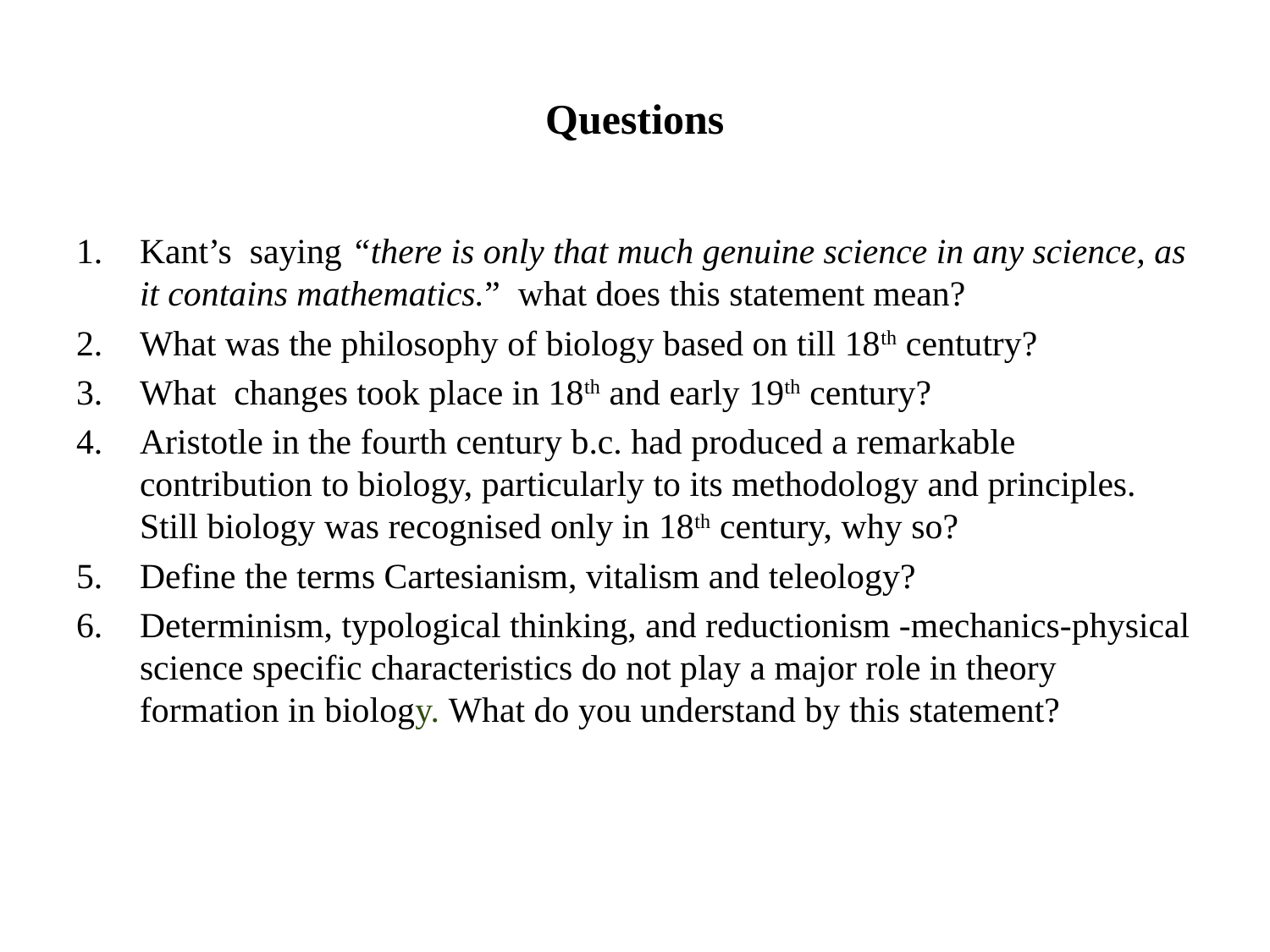

# Questions
Kant’s  saying “there is only that much genuine science in any science, as it contains mathematics.”  what does this statement mean?
What was the philosophy of biology based on till 18th centutry?
What  changes took place in 18th and early 19th century?
Aristotle in the fourth century b.c. had produced a remarkable contribution to biology, particularly to its methodology and principles. Still biology was recognised only in 18th century, why so?
Define the terms Cartesianism, vitalism and teleology?
Determinism, typological thinking, and reductionism -mechanics-physical science specific characteristics do not play a major role in theory formation in biology. What do you understand by this statement?